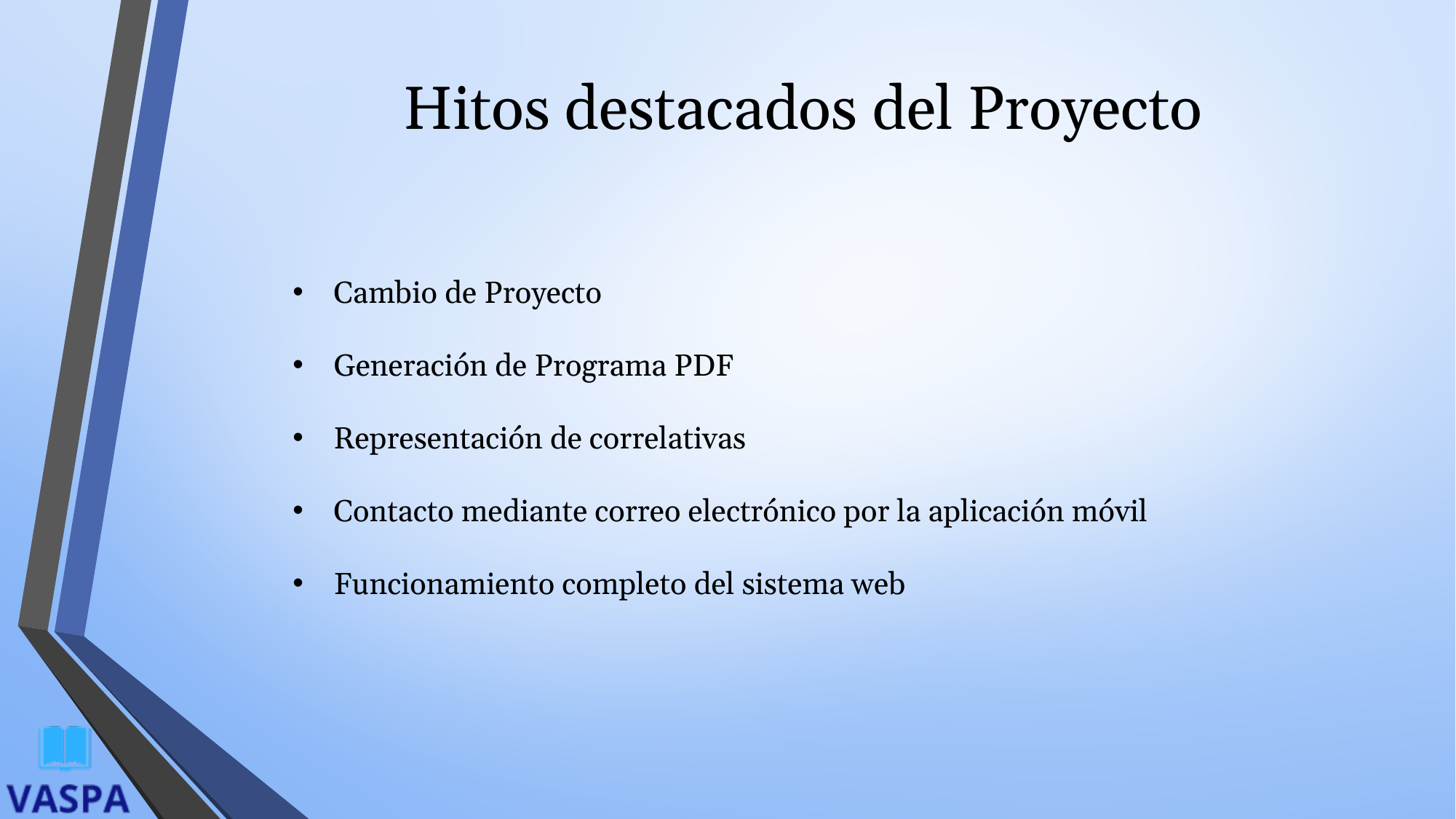

# Hitos destacados del Proyecto

Cambio de Proyecto

Generación de Programa PDF

Representación de correlativas

Contacto mediante correo electrónico por la aplicación móvil

Funcionamiento completo del sistema web